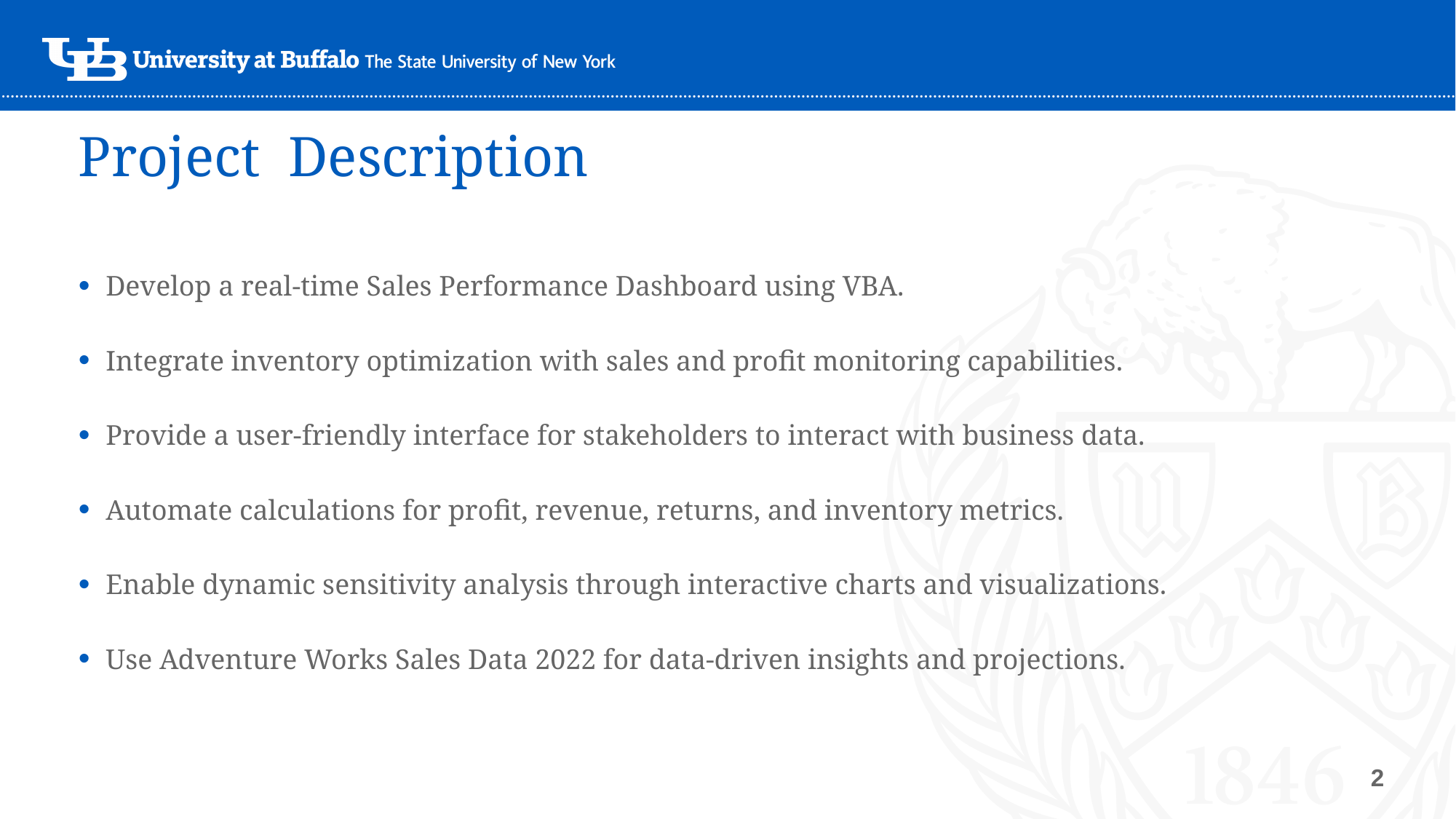

# Project  Description
Develop a real-time Sales Performance Dashboard using VBA.
Integrate inventory optimization with sales and profit monitoring capabilities.
Provide a user-friendly interface for stakeholders to interact with business data.
Automate calculations for profit, revenue, returns, and inventory metrics.
Enable dynamic sensitivity analysis through interactive charts and visualizations.
Use Adventure Works Sales Data 2022 for data-driven insights and projections.

2